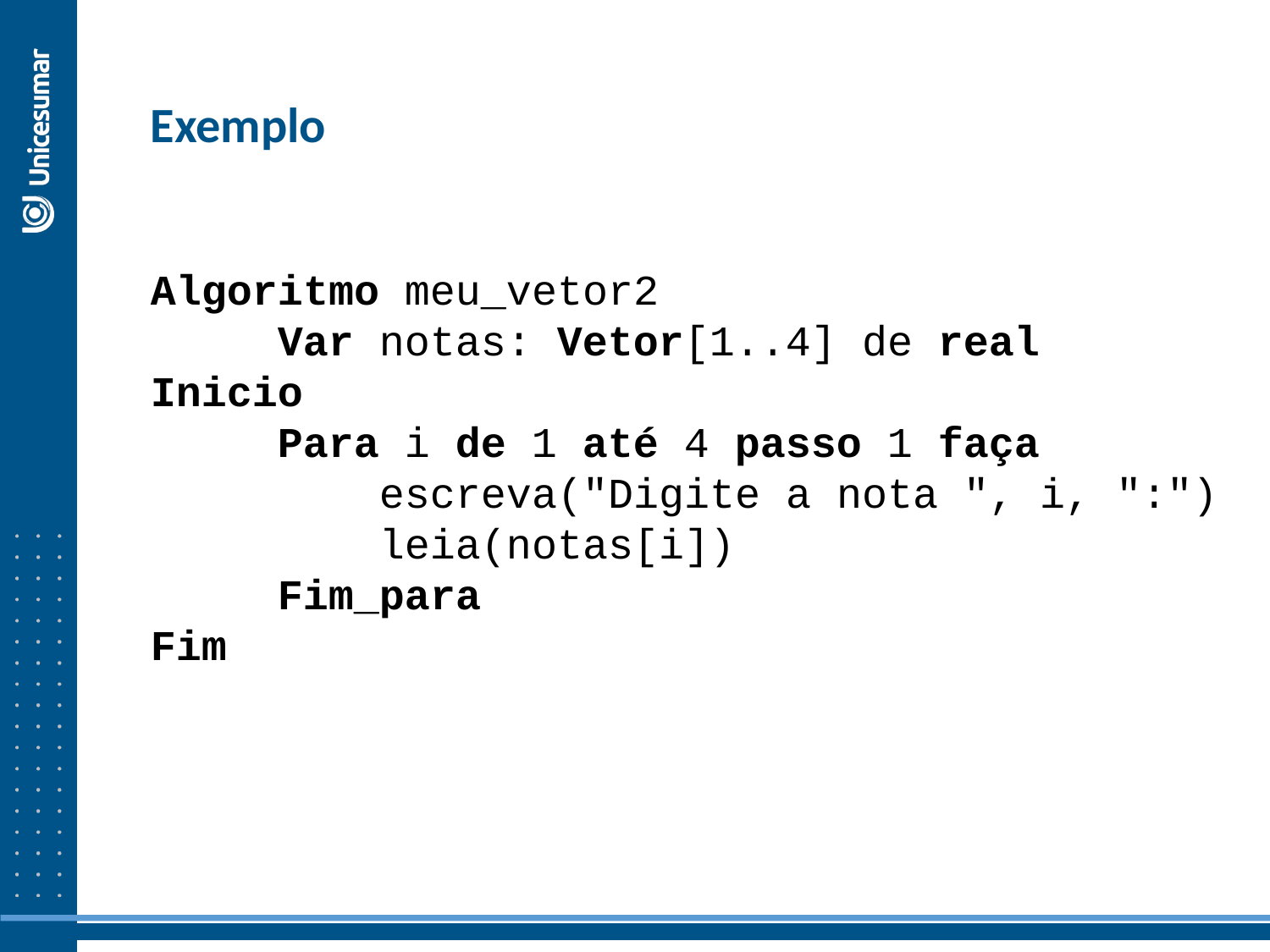

Exemplo

Algoritmo meu_vetor2
	Var notas: Vetor[1..4] de real
Inicio
	Para i de 1 até 4 passo 1 faça
	    escreva("Digite a nota ", i, ":")
	    leia(notas[i])
	Fim_para
Fim